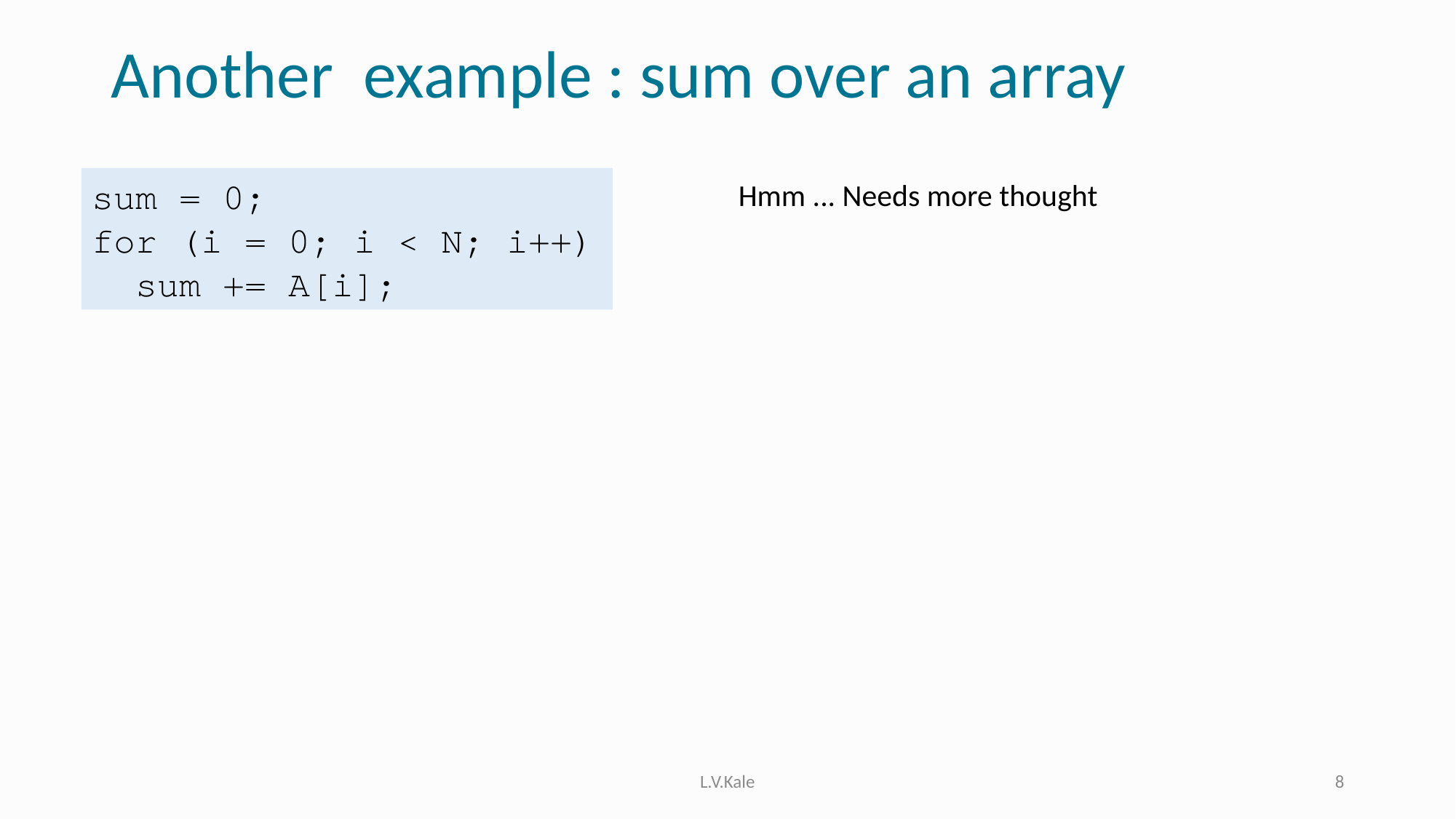

# Another  example : sum over an array
sum = 0;
for (i = 0; i < N; i++)
  sum += A[i];
Hmm ... Needs more thought
L.V.Kale
8